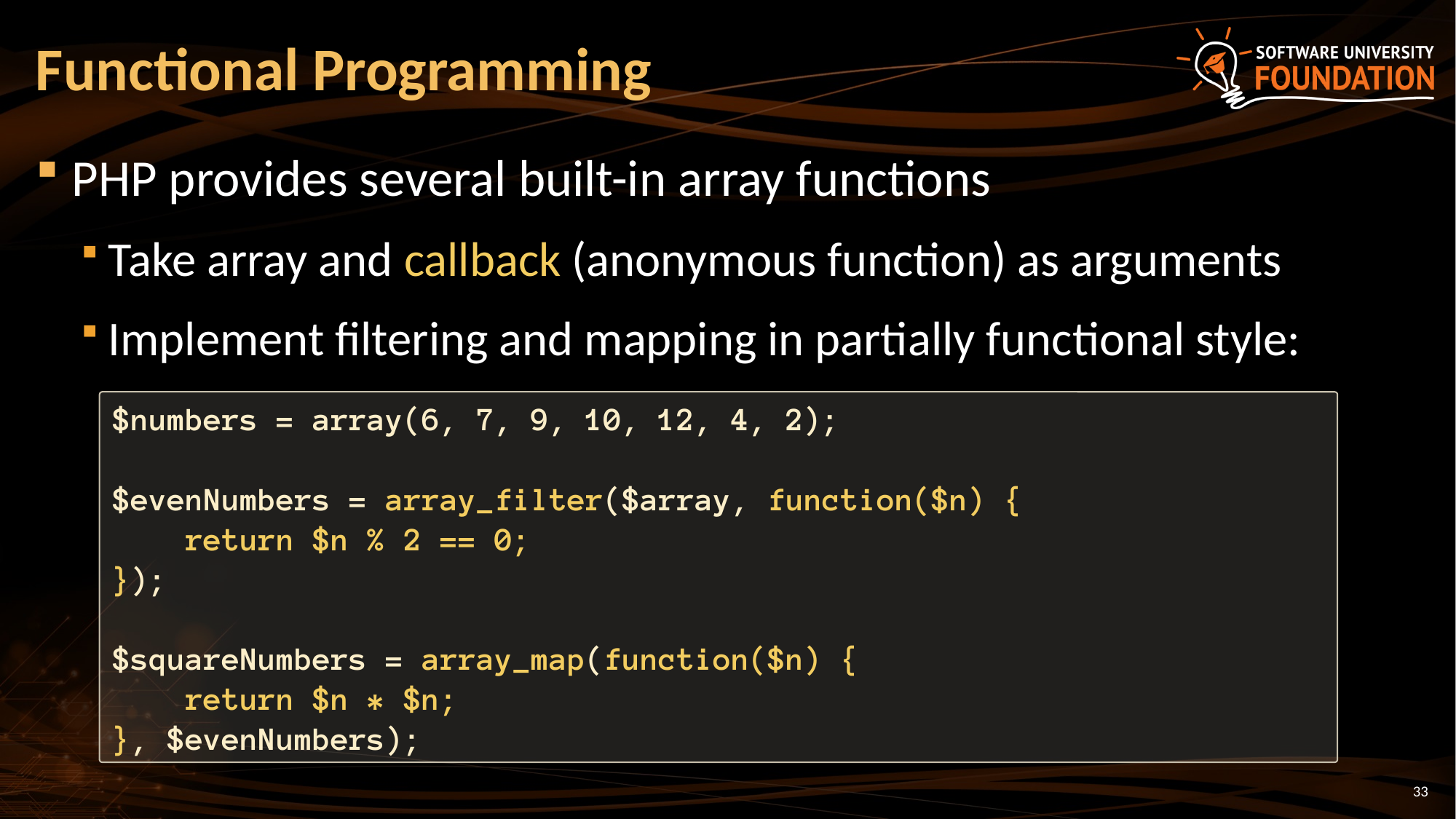

# Functional Programming
PHP provides several built-in array functions
Take array and callback (anonymous function) as arguments
Implement filtering and mapping in partially functional style:
$numbers = array(6, 7, 9, 10, 12, 4, 2);

$evenNumbers = array_filter($array, function($n) {
    return $n % 2 == 0;
});

$squareNumbers = array_map(function($n) {
    return $n * $n;
}, $evenNumbers);
33